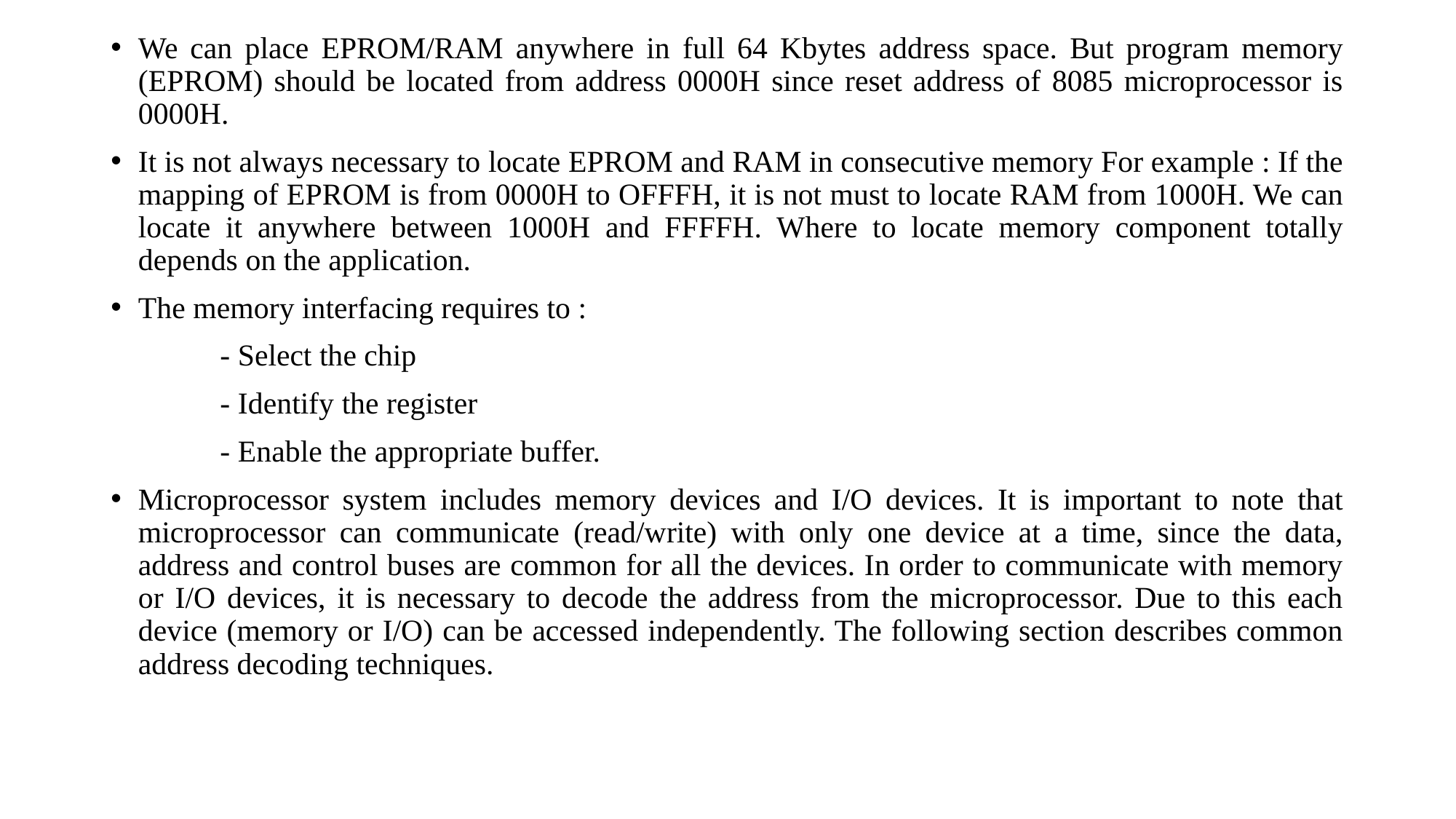

We can place EPROM/RAM anywhere in full 64 Kbytes address space. But program memory (EPROM) should be located from address 0000H since reset address of 8085 microprocessor is 0000H.
It is not always necessary to locate EPROM and RAM in consecutive memory For example : If the mapping of EPROM is from 0000H to OFFFH, it is not must to locate RAM from 1000H. We can locate it anywhere between 1000H and FFFFH. Where to locate memory component totally depends on the application.
The memory interfacing requires to :
	- Select the chip
	- Identify the register
	- Enable the appropriate buffer.
Microprocessor system includes memory devices and I/O devices. It is important to note that microprocessor can communicate (read/write) with only one device at a time, since the data, address and control buses are common for all the devices. In order to communicate with memory or I/O devices, it is necessary to decode the address from the microprocessor. Due to this each device (memory or I/O) can be accessed independently. The following section describes common address decoding techniques.